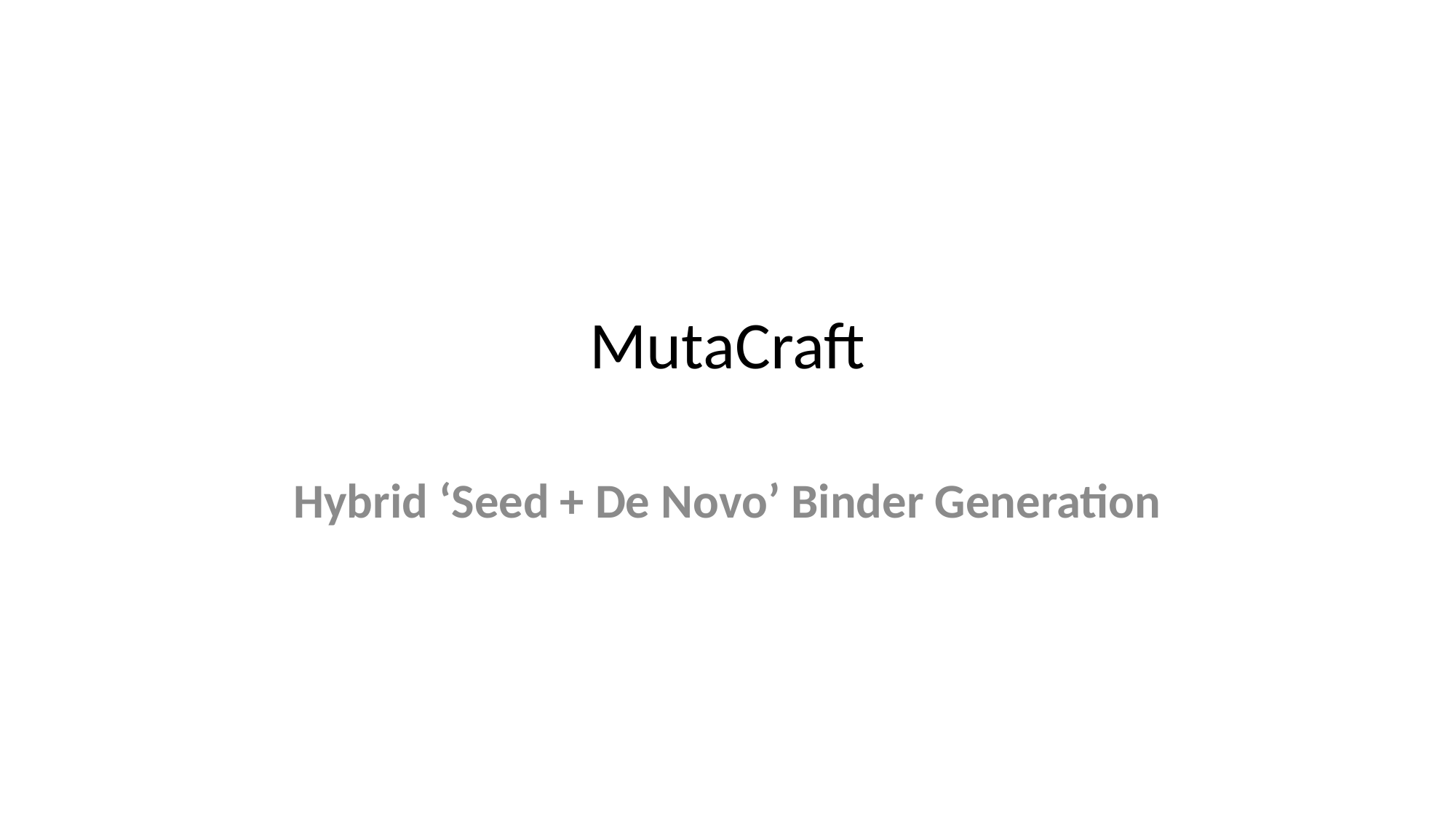

# MutaCraft
Hybrid ‘Seed + De Novo’ Binder Generation